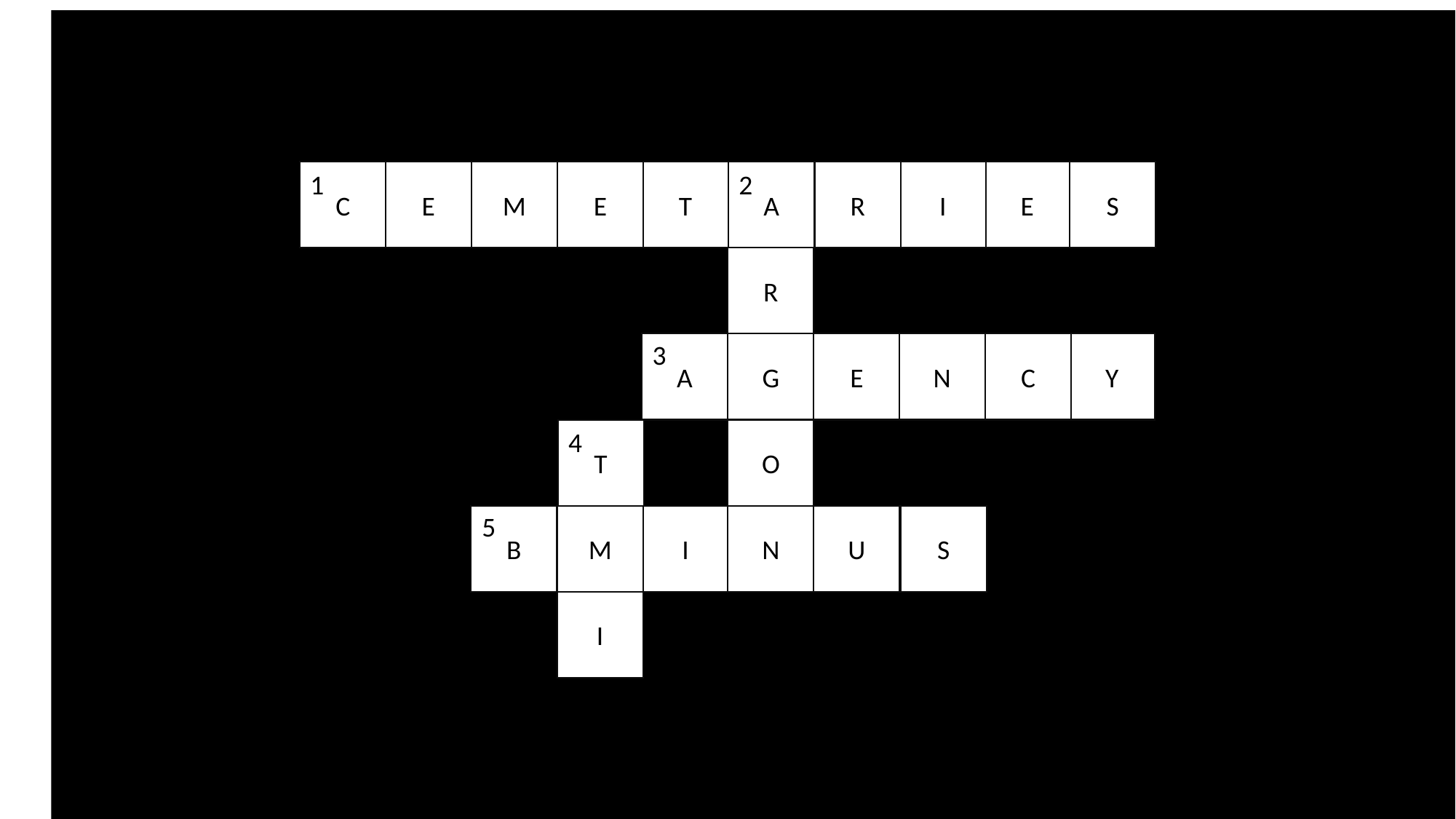

2
E
S
1
C
E
M
E
T
A
R
I
2
R
3
A
G
E
N
C
Y
T
O
4
5
B
M
I
N
U
S
I